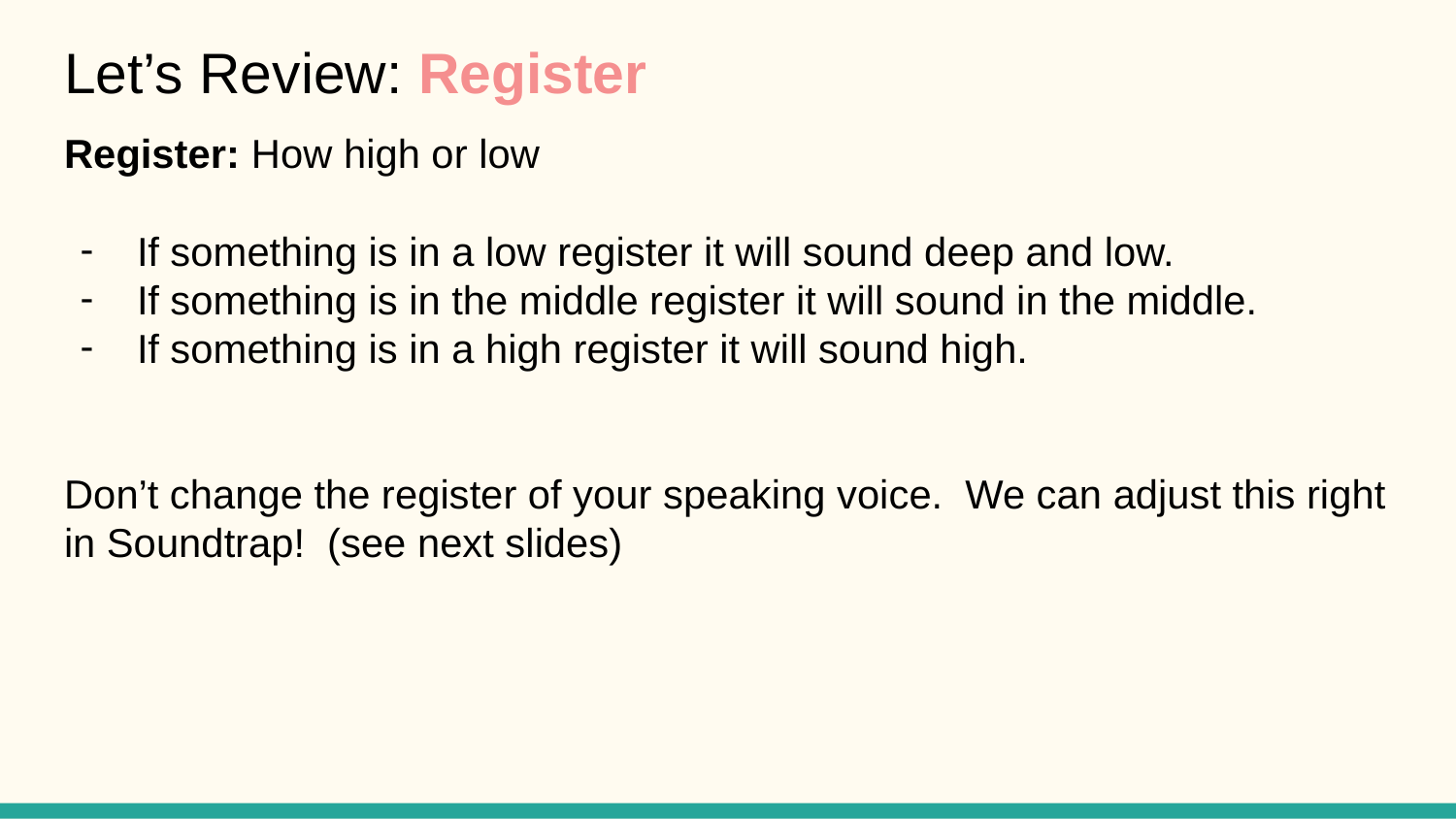

# Let’s Review: Register
Register: How high or low

If something is in a low register it will sound deep and low.
If something is in the middle register it will sound in the middle.
If something is in a high register it will sound high.

Don’t change the register of your speaking voice.  We can adjust this right in Soundtrap!  (see next slides)